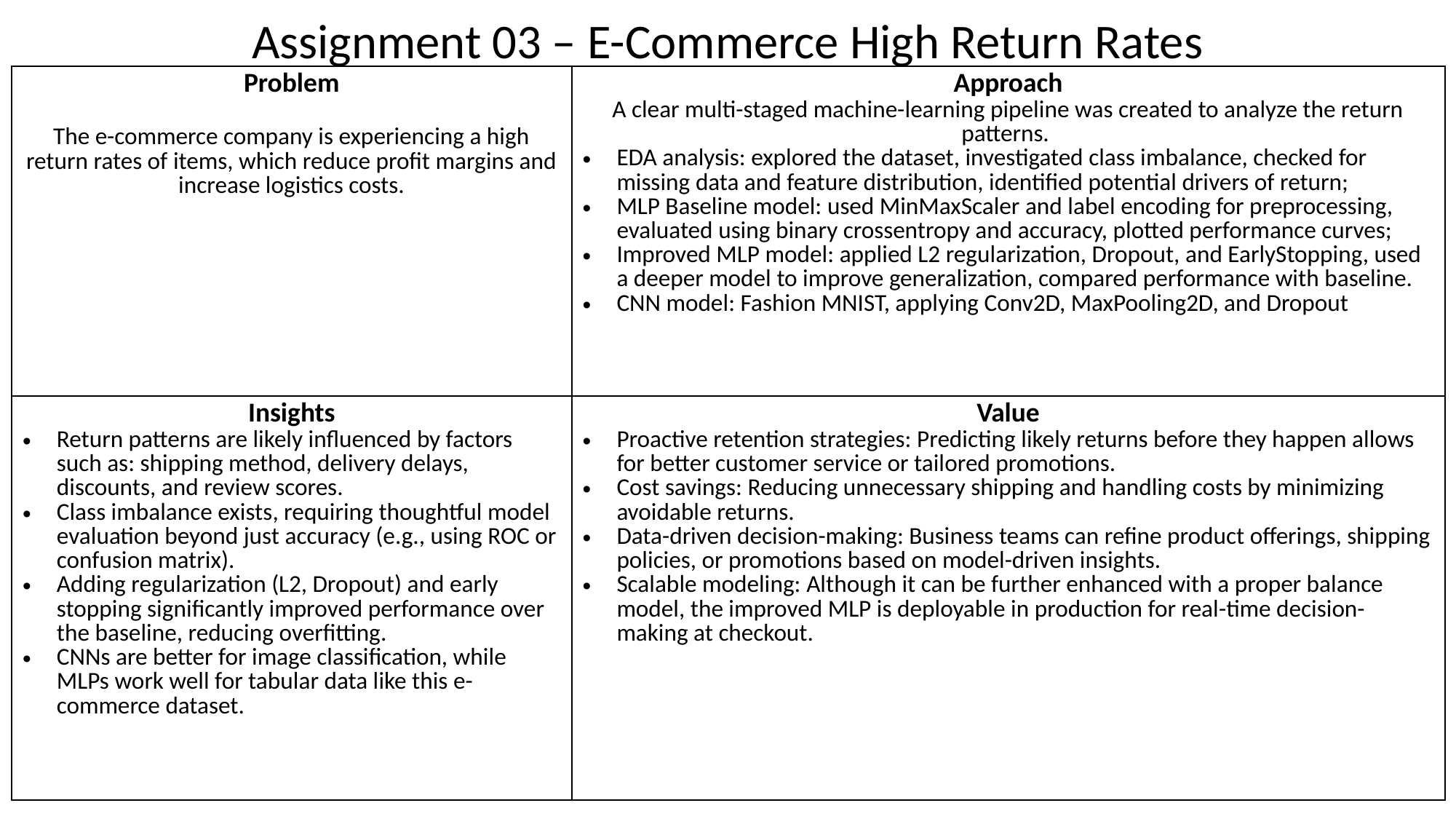

# Assignment 03 – E-Commerce High Return Rates
| Problem The e-commerce company is experiencing a high return rates of items, which reduce profit margins and increase logistics costs. | Approach A clear multi-staged machine-learning pipeline was created to analyze the return patterns. EDA analysis: explored the dataset, investigated class imbalance, checked for missing data and feature distribution, identified potential drivers of return; MLP Baseline model: used MinMaxScaler and label encoding for preprocessing, evaluated using binary crossentropy and accuracy, plotted performance curves; Improved MLP model: applied L2 regularization, Dropout, and EarlyStopping, used a deeper model to improve generalization, compared performance with baseline. CNN model: Fashion MNIST, applying Conv2D, MaxPooling2D, and Dropout |
| --- | --- |
| Insights Return patterns are likely influenced by factors such as: shipping method, delivery delays, discounts, and review scores. Class imbalance exists, requiring thoughtful model evaluation beyond just accuracy (e.g., using ROC or confusion matrix). Adding regularization (L2, Dropout) and early stopping significantly improved performance over the baseline, reducing overfitting. CNNs are better for image classification, while MLPs work well for tabular data like this e-commerce dataset. | Value Proactive retention strategies: Predicting likely returns before they happen allows for better customer service or tailored promotions. Cost savings: Reducing unnecessary shipping and handling costs by minimizing avoidable returns. Data-driven decision-making: Business teams can refine product offerings, shipping policies, or promotions based on model-driven insights. Scalable modeling: Although it can be further enhanced with a proper balance model, the improved MLP is deployable in production for real-time decision-making at checkout. |